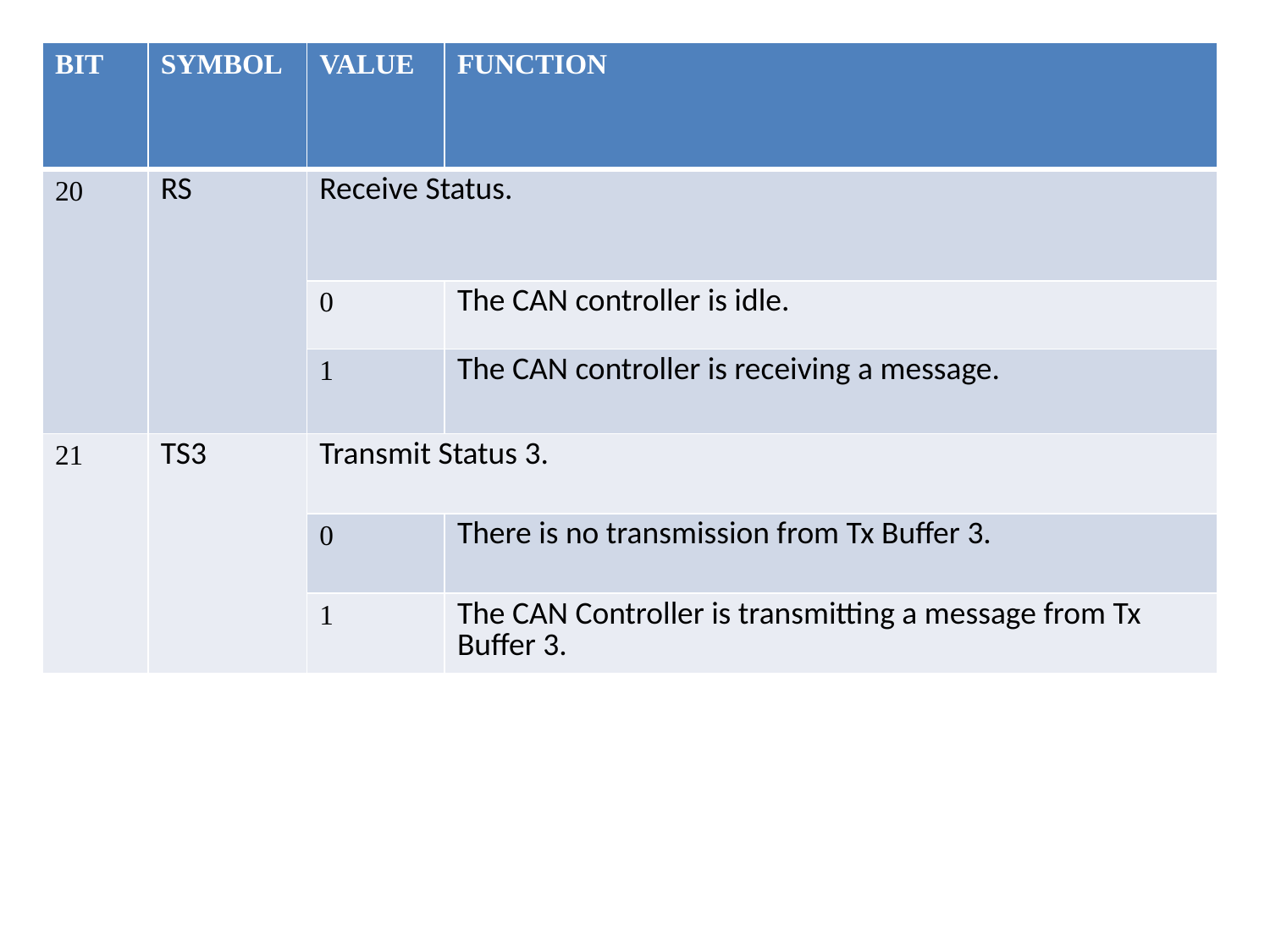

| BIT | SYMBOL | VALUE | FUNCTION |
| --- | --- | --- | --- |
| 20 | RS | Receive Status. |  |
|  |  | 0 | The CAN controller is idle. |
|  |  | 1 | The CAN controller is receiving a message. |
| 21 | TS3 | Transmit Status 3. |  |
|  |  | 0 | There is no transmission from Tx Buffer 3. |
|  |  | 1 | The CAN Controller is transmitting a message from Tx Buffer 3. |